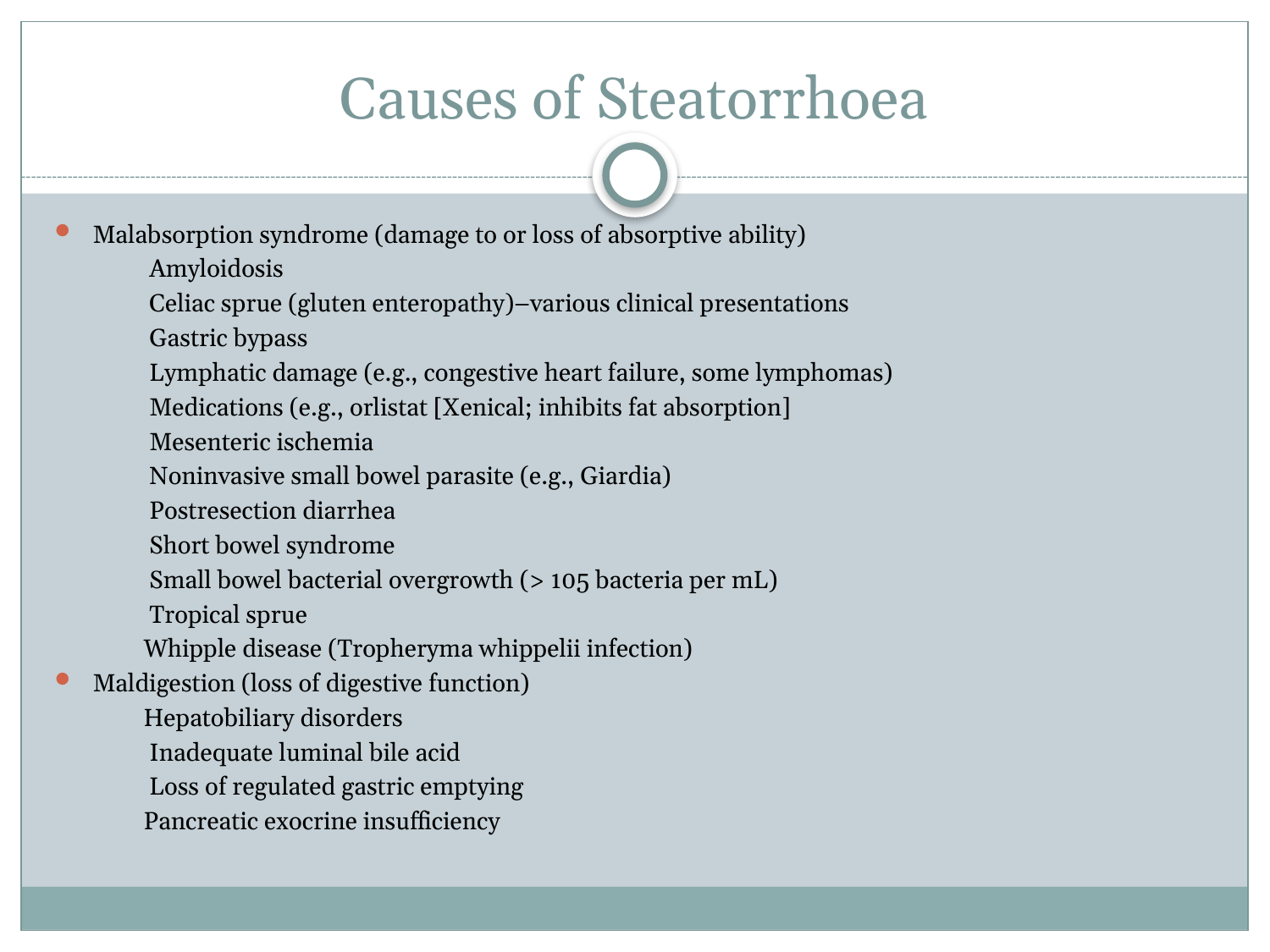

# Causes of Steatorrhoea
Malabsorption syndrome (damage to or loss of absorptive ability)
                Amyloidosis
                Celiac sprue (gluten enteropathy)–various clinical presentations
                Gastric bypass
                Lymphatic damage (e.g., congestive heart failure, some lymphomas)
                Medications (e.g., orlistat [Xenical; inhibits fat absorption]
                Mesenteric ischemia
                Noninvasive small bowel parasite (e.g., Giardia)
                Postresection diarrhea
                Short bowel syndrome
                Small bowel bacterial overgrowth (> 105 bacteria per mL)
                Tropical sprue
               Whipple disease (Tropheryma whippelii infection)
Maldigestion (loss of digestive function)
               Hepatobiliary disorders
                Inadequate luminal bile acid
                Loss of regulated gastric emptying
               Pancreatic exocrine insufficiency